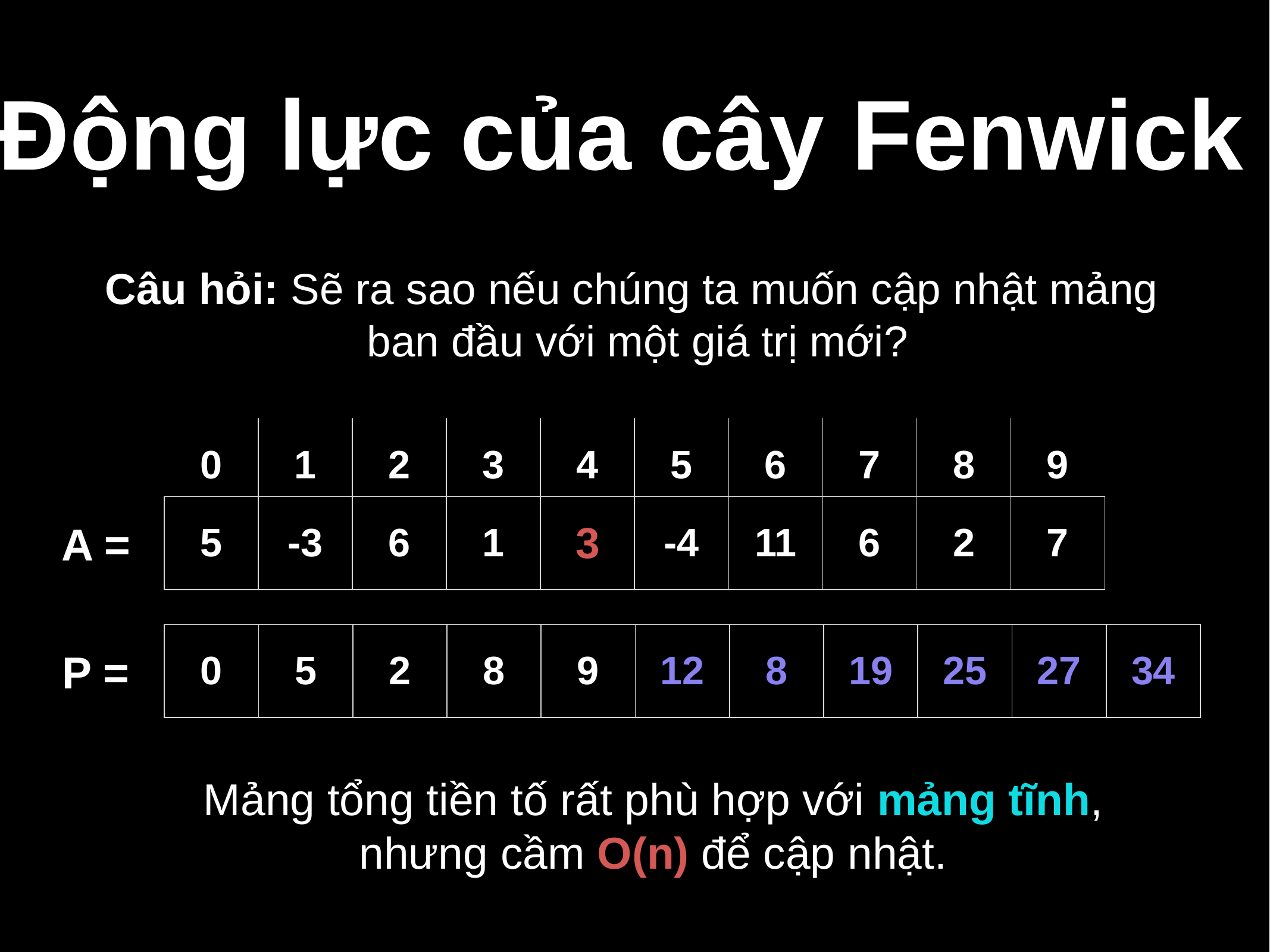

# Động lực của cây Fenwick
Câu hỏi: Sẽ ra sao nếu chúng ta muốn cập nhật mảng ban đầu với một giá trị mới?
| 0 | 1 | 2 | 3 | 4 | 5 | 6 | 7 | 8 | 9 |
| --- | --- | --- | --- | --- | --- | --- | --- | --- | --- |
| 5 | -3 | 6 | 1 | 3 | -4 | 11 | 6 | 2 | 7 |
| --- | --- | --- | --- | --- | --- | --- | --- | --- | --- |
A =
| 0 | 5 | 2 | 8 | 9 | 12 | 8 | 19 | 25 | 27 | 34 |
| --- | --- | --- | --- | --- | --- | --- | --- | --- | --- | --- |
P =
Mảng tổng tiền tố rất phù hợp với mảng tĩnh, nhưng cầm O(n) để cập nhật.